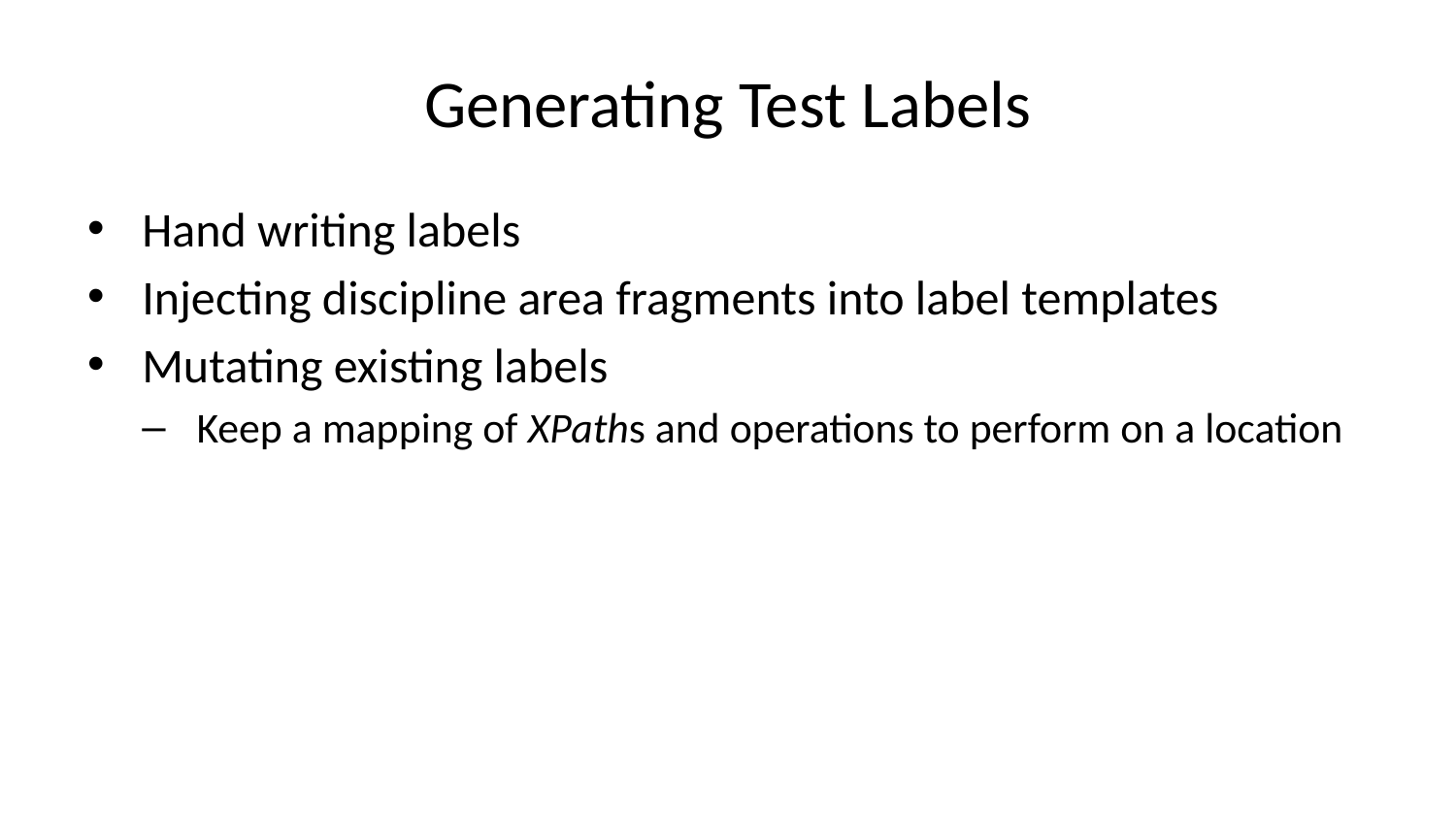

# Generating Test Labels
Hand writing labels
Injecting discipline area fragments into label templates
Mutating existing labels
Keep a mapping of XPaths and operations to perform on a location